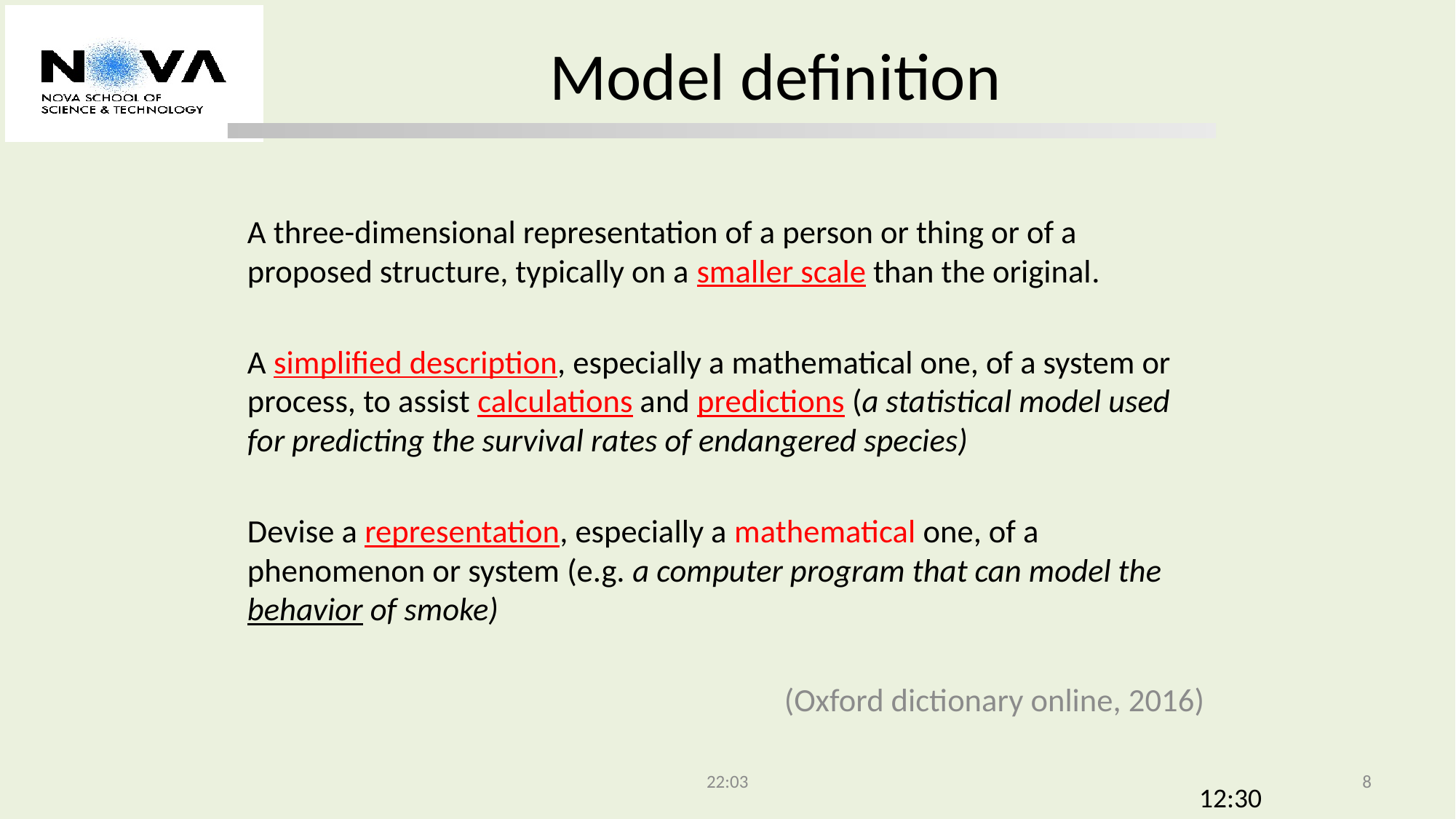

Model definition

A three-dimensional representation of a person or thing or of a proposed structure, typically on a smaller scale than the original.

A simplified description, especially a mathematical one, of a system or process, to assist calculations and predictions (a statistical model used for predicting the survival rates of endangered species)

Devise a representation, especially a mathematical one, of a phenomenon or system (e.g. a computer program that can model the behavior of smoke)

(Oxford dictionary online, 2016)

22:03
8
12:30